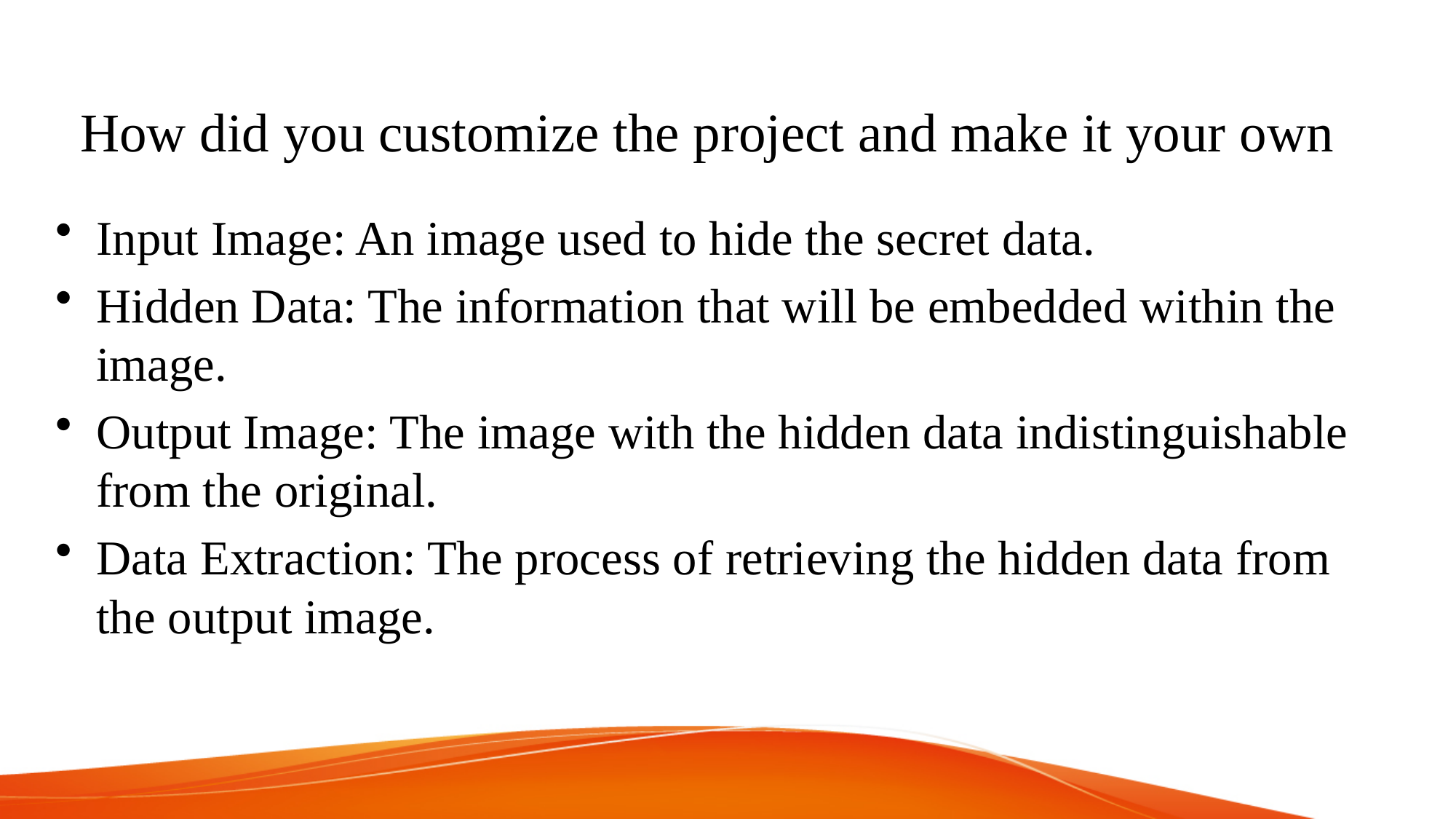

# How did you customize the project and make it your own
Input Image: An image used to hide the secret data.
Hidden Data: The information that will be embedded within the image.
Output Image: The image with the hidden data indistinguishable from the original.
Data Extraction: The process of retrieving the hidden data from the output image.